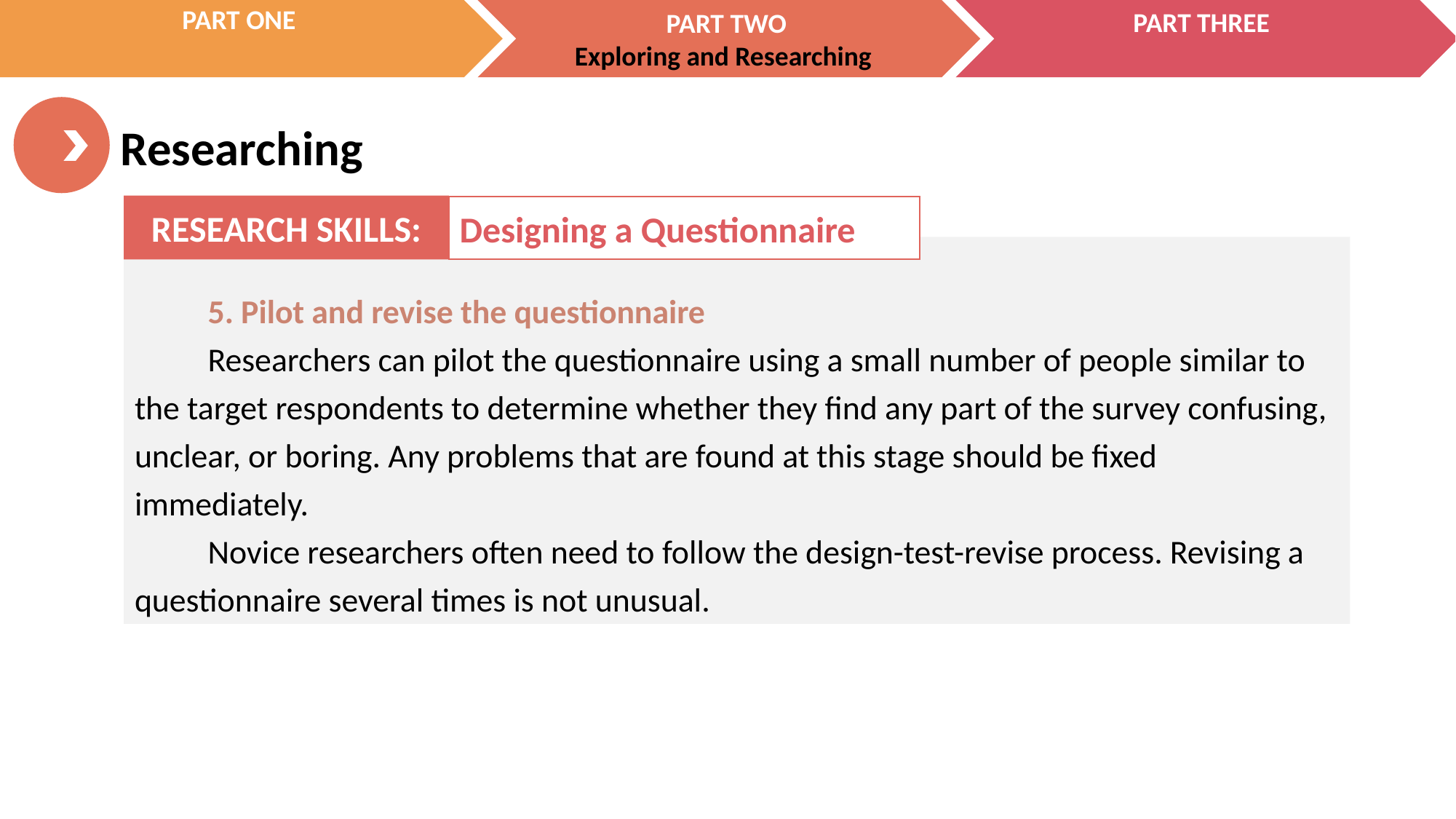

RESEARCH SKILLS:
Designing a Questionnaire

    5. Pilot and revise the questionnaire
    Researchers can pilot the questionnaire using a small number of people similar to the target respondents to determine whether they find any part of the survey confusing, unclear, or boring. Any problems that are found at this stage should be fixed immediately.
    Novice researchers often need to follow the design-test-revise process. Revising a questionnaire several times is not unusual.